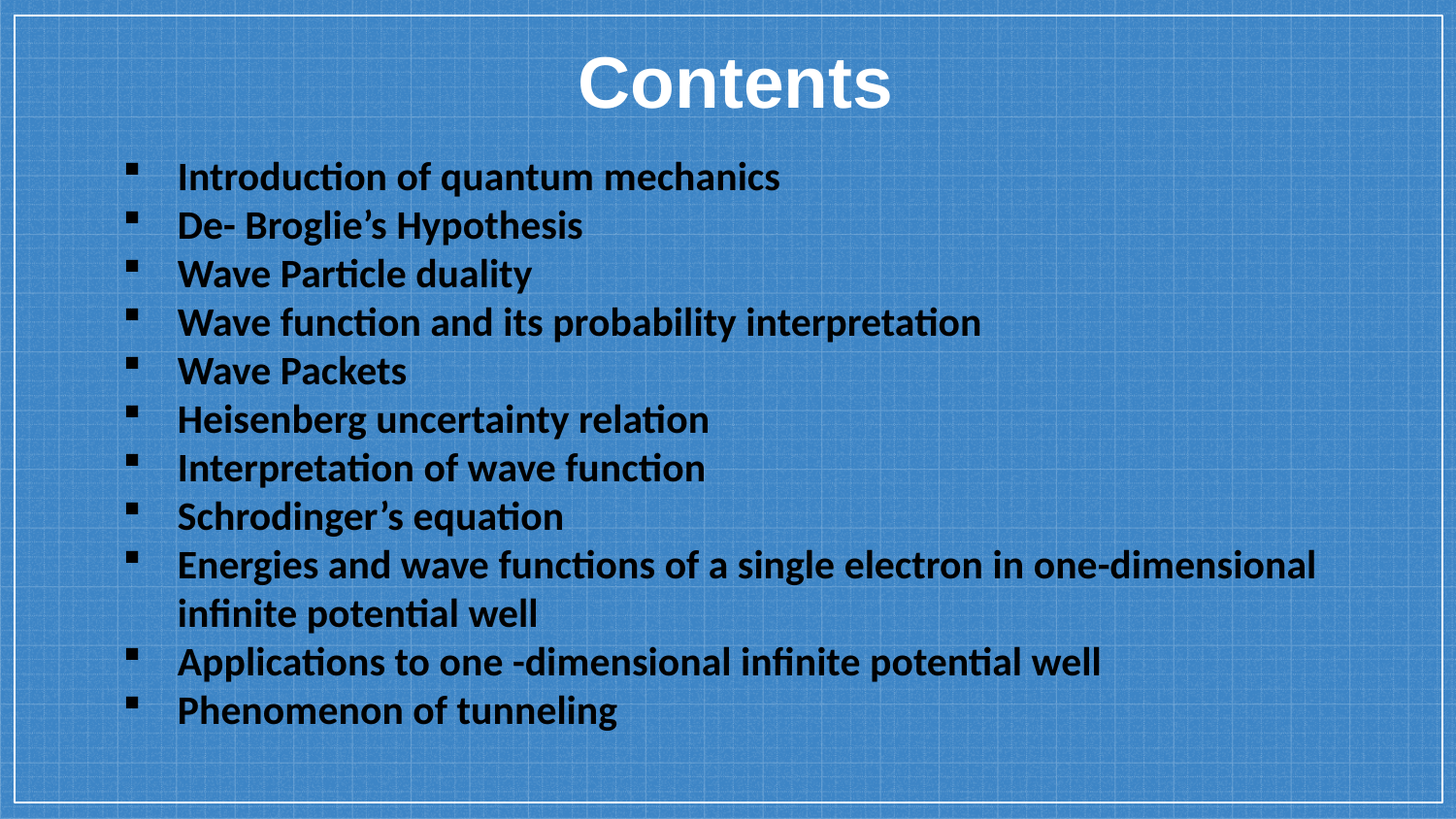

# Contents
Introduction of quantum mechanics
De- Broglie’s Hypothesis
Wave Particle duality
Wave function and its probability interpretation
Wave Packets
Heisenberg uncertainty relation
Interpretation of wave function
Schrodinger’s equation
Energies and wave functions of a single electron in one-dimensional infinite potential well
Applications to one -dimensional infinite potential well
Phenomenon of tunneling